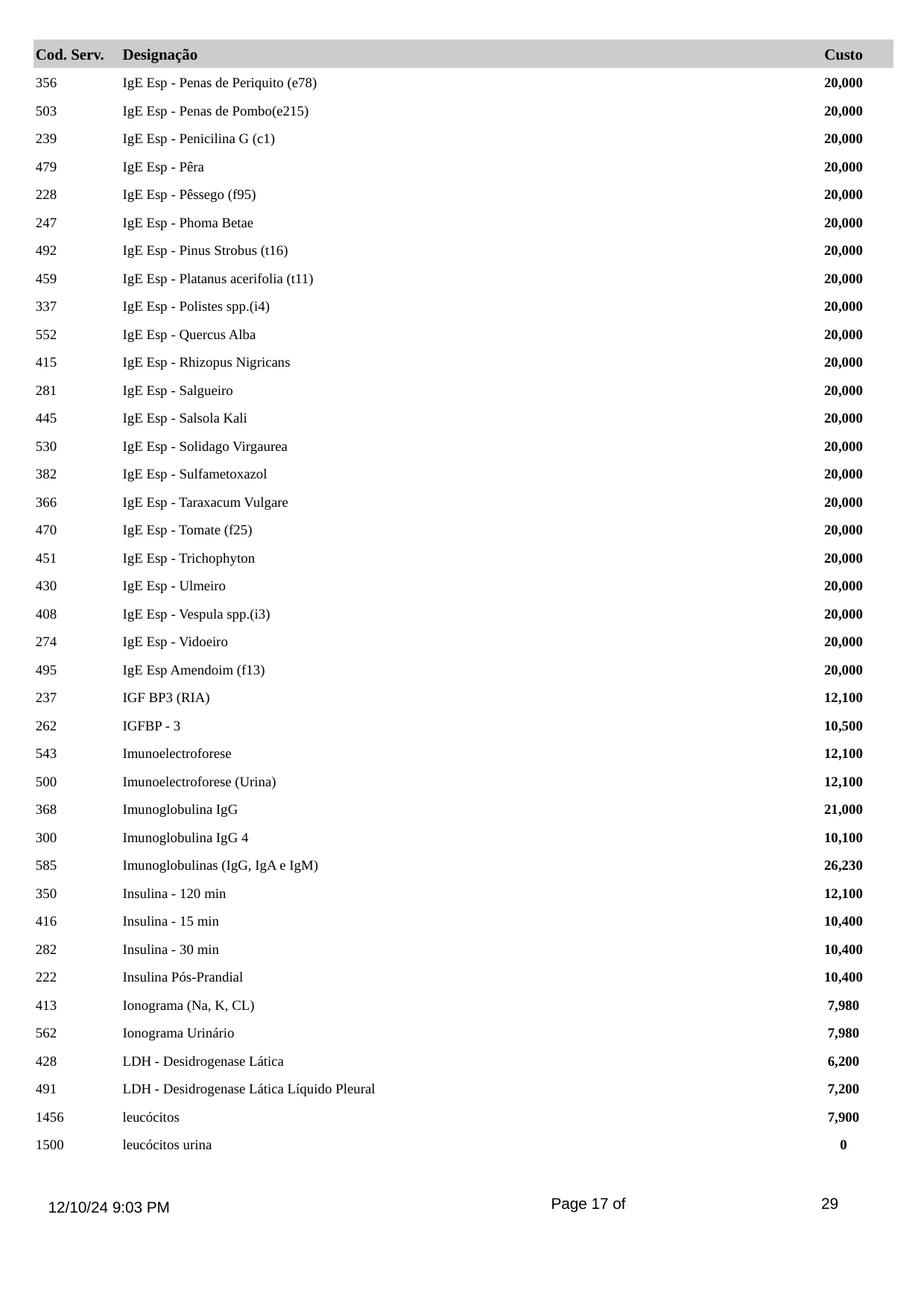

Cod. Serv.
Designação
Custo
356
IgE Esp - Penas de Periquito (e78)
20,000
503
IgE Esp - Penas de Pombo(e215)
20,000
239
IgE Esp - Penicilina G (c1)
20,000
479
IgE Esp - Pêra
20,000
228
IgE Esp - Pêssego (f95)
20,000
247
IgE Esp - Phoma Betae
20,000
492
IgE Esp - Pinus Strobus (t16)
20,000
459
IgE Esp - Platanus acerifolia (t11)
20,000
337
IgE Esp - Polistes spp.(i4)
20,000
552
IgE Esp - Quercus Alba
20,000
415
IgE Esp - Rhizopus Nigricans
20,000
281
IgE Esp - Salgueiro
20,000
445
IgE Esp - Salsola Kali
20,000
530
IgE Esp - Solidago Virgaurea
20,000
382
IgE Esp - Sulfametoxazol
20,000
366
IgE Esp - Taraxacum Vulgare
20,000
470
IgE Esp - Tomate (f25)
20,000
451
IgE Esp - Trichophyton
20,000
430
IgE Esp - Ulmeiro
20,000
408
IgE Esp - Vespula spp.(i3)
20,000
274
IgE Esp - Vidoeiro
20,000
495
IgE Esp Amendoim (f13)
20,000
237
IGF BP3 (RIA)
12,100
262
IGFBP - 3
10,500
543
Imunoelectroforese
12,100
500
Imunoelectroforese (Urina)
12,100
368
Imunoglobulina IgG
21,000
300
Imunoglobulina IgG 4
10,100
585
Imunoglobulinas (IgG, IgA e IgM)
26,230
350
Insulina - 120 min
12,100
416
Insulina - 15 min
10,400
282
Insulina - 30 min
10,400
222
Insulina Pós-Prandial
10,400
413
Ionograma (Na, K, CL)
7,980
562
Ionograma Urinário
7,980
428
LDH - Desidrogenase Lática
6,200
491
LDH - Desidrogenase Lática Líquido Pleural
7,200
1456
leucócitos
7,900
1500
leucócitos urina
0
Page 17 of
29
12/10/24 9:03 PM